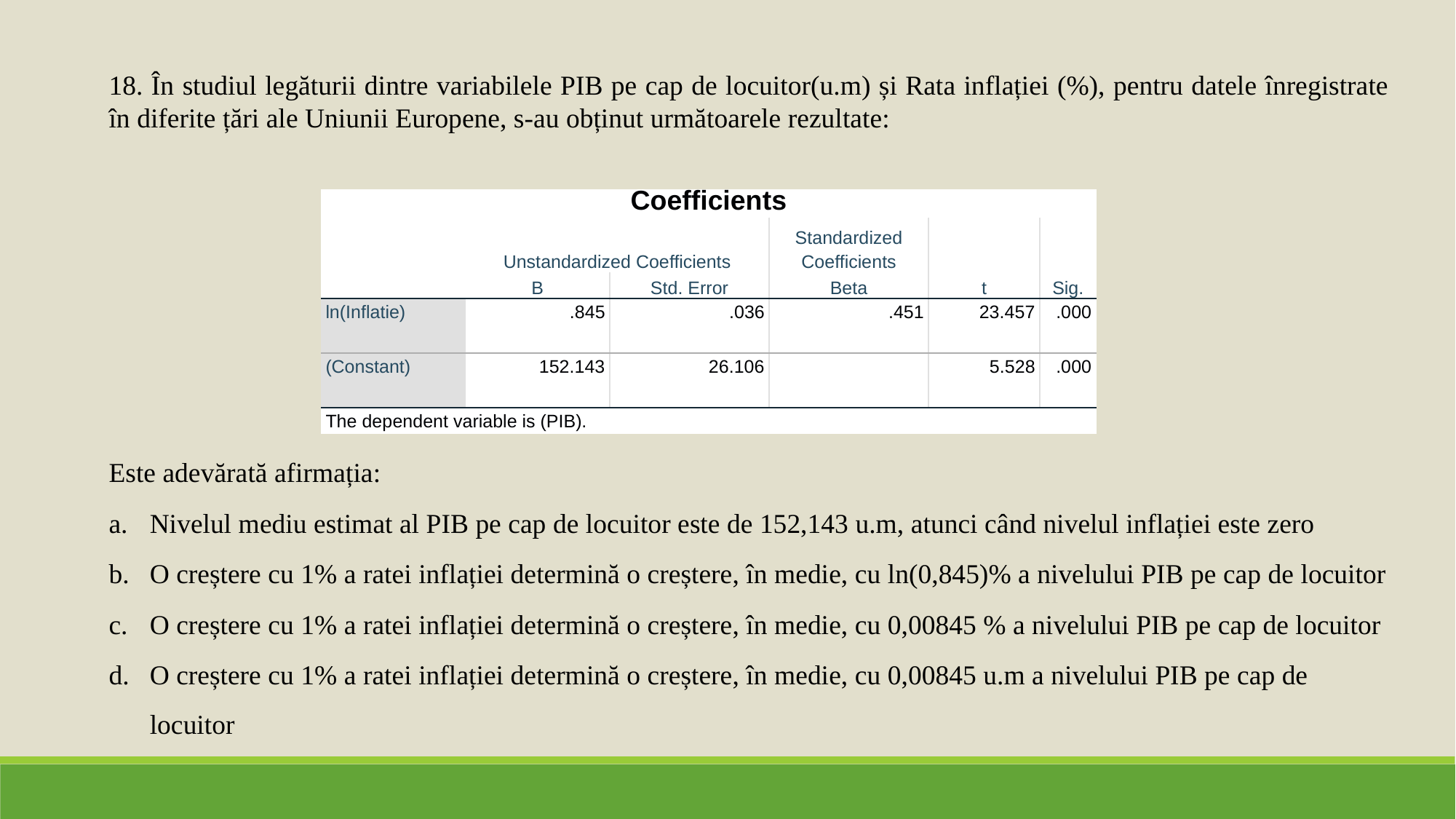

18. În studiul legăturii dintre variabilele PIB pe cap de locuitor(u.m) și Rata inflației (%), pentru datele înregistrate în diferite țări ale Uniunii Europene, s-au obținut următoarele rezultate:

Este adevărată afirmația:
Nivelul mediu estimat al PIB pe cap de locuitor este de 152,143 u.m, atunci când nivelul inflației este zero
O creștere cu 1% a ratei inflației determină o creștere, în medie, cu ln(0,845)% a nivelului PIB pe cap de locuitor
O creștere cu 1% a ratei inflației determină o creștere, în medie, cu 0,00845 % a nivelului PIB pe cap de locuitor
O creștere cu 1% a ratei inflației determină o creștere, în medie, cu 0,00845 u.m a nivelului PIB pe cap de locuitor
| Coefficients |  |  |  |  |  |
| --- | --- | --- | --- | --- | --- |
|  | Unstandardized Coefficients |  | Standardized Coefficients | t | Sig. |
|  | B | Std. Error | Beta |  |  |
| ln(Inflatie) | .845 | .036 | .451 | 23.457 | .000 |
| (Constant) | 152.143 | 26.106 |  | 5.528 | .000 |
| The dependent variable is (PIB). |  |  |  |  |  |